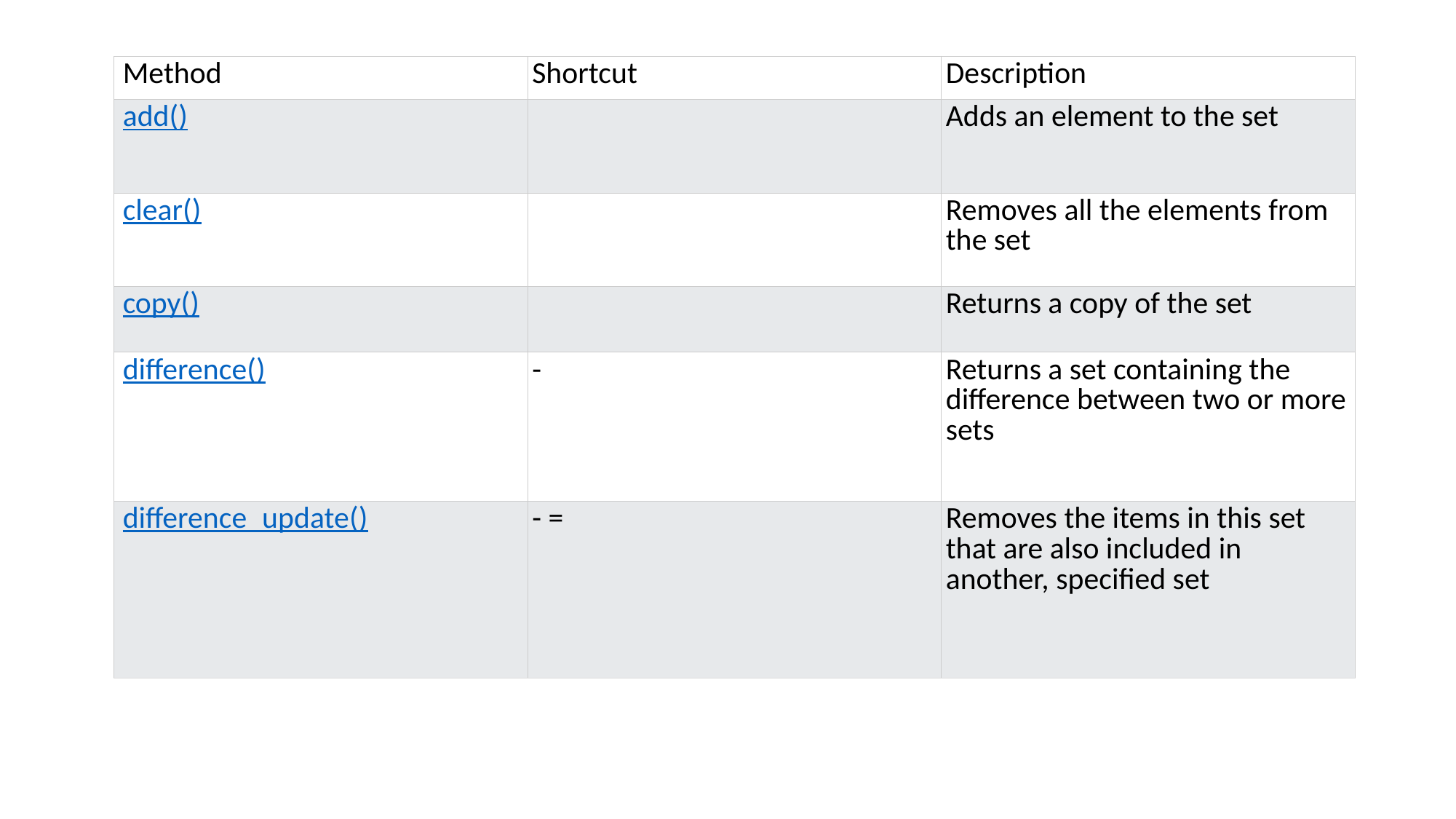

| Method | Shortcut | Description |
| --- | --- | --- |
| add() |  | Adds an element to the set |
| clear() |  | Removes all the elements from the set |
| copy() |  | Returns a copy of the set |
| difference() | - | Returns a set containing the difference between two or more sets |
| difference\_update() | - = | Removes the items in this set that are also included in another, specified set |